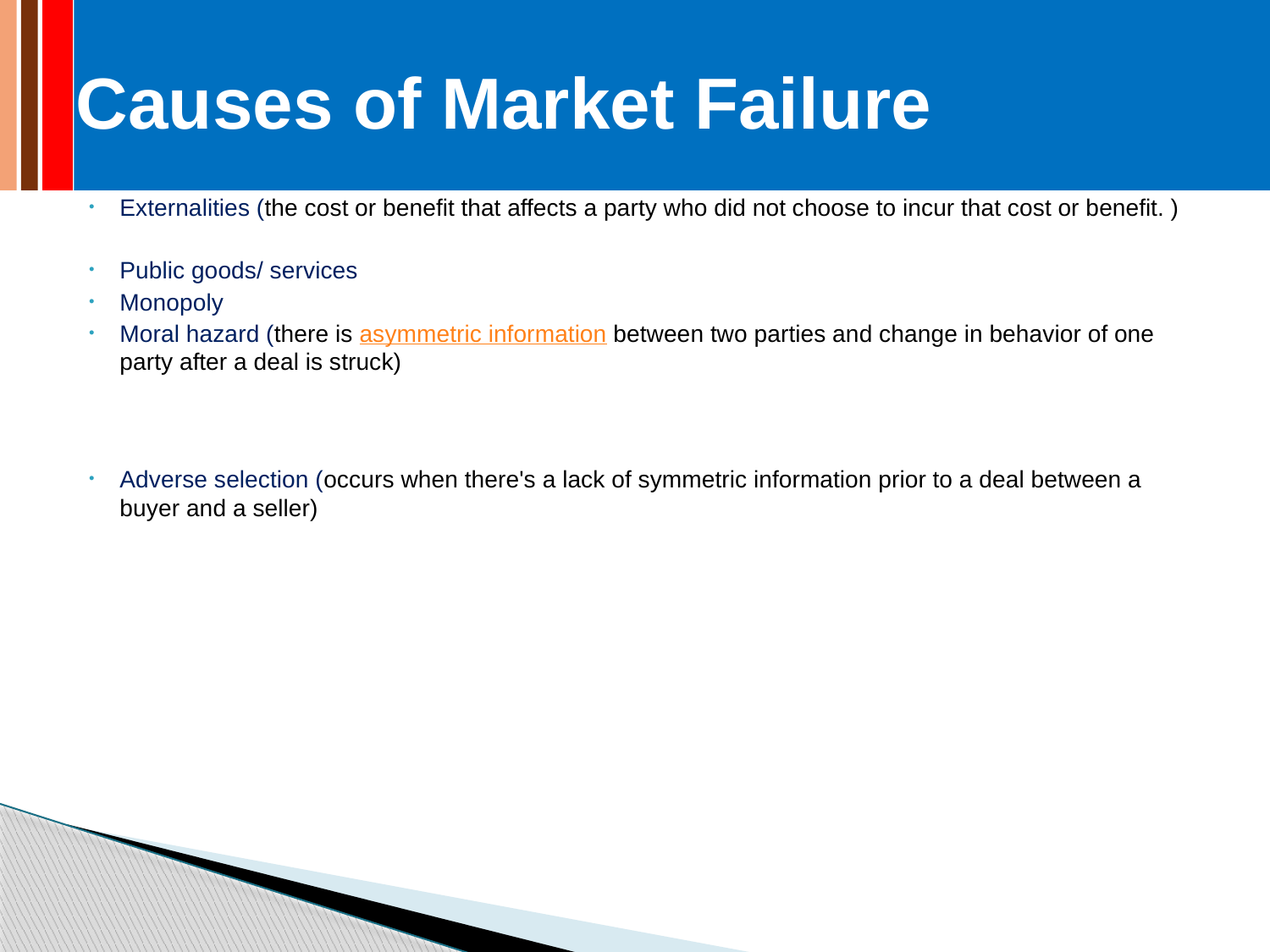

# Causes of Market Failure
Externalities (the cost or benefit that affects a party who did not choose to incur that cost or benefit. )

Public goods/ services
Monopoly
Moral hazard (there is asymmetric information between two parties and change in behavior of one party after a deal is struck)
Adverse selection (occurs when there's a lack of symmetric information prior to a deal between a buyer and a seller)